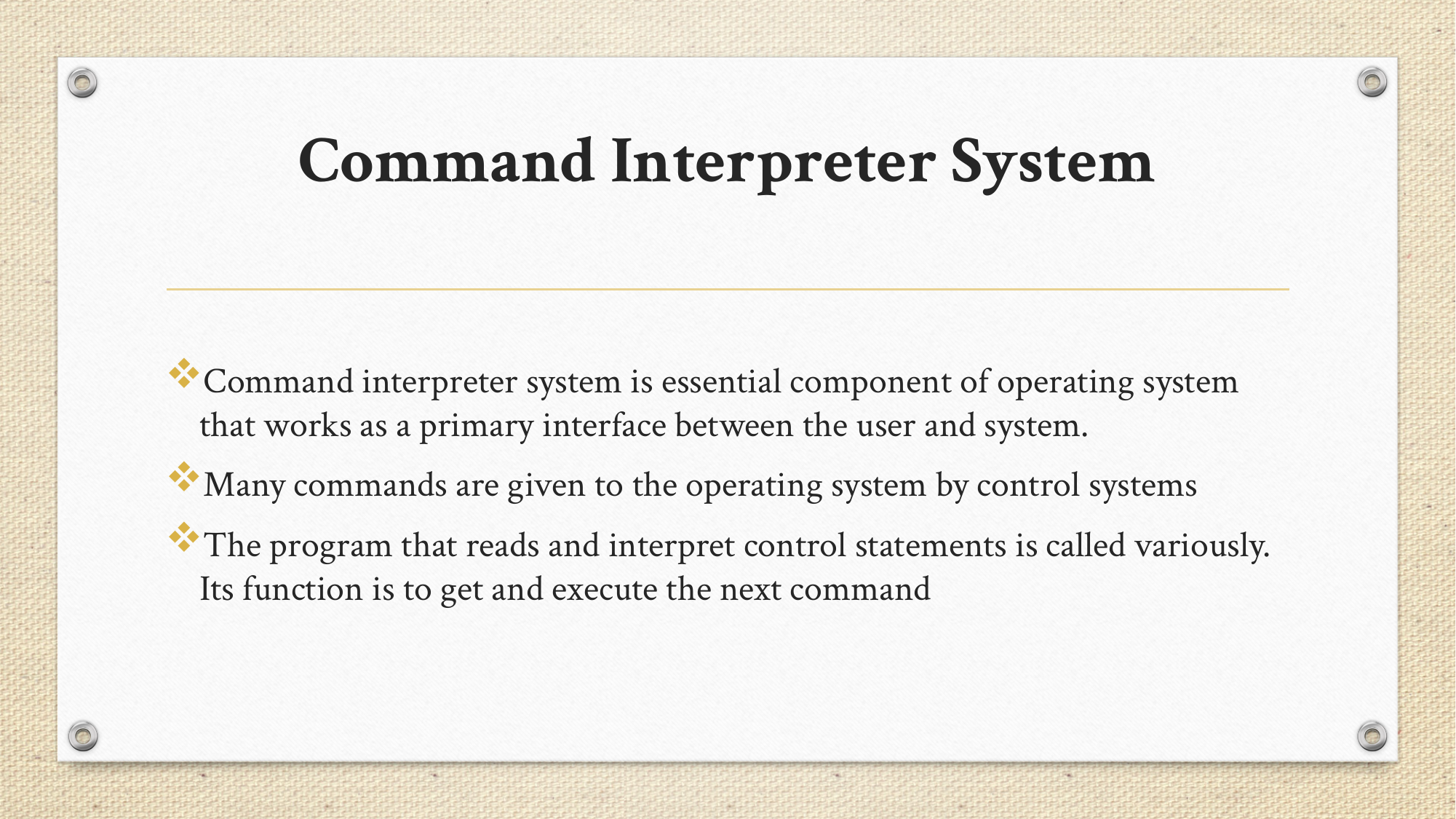

# Command Interpreter System

Command interpreter system is essential component of operating system that works as a primary interface between the user and system.
Many commands are given to the operating system by control systems
The program that reads and interpret control statements is called variously. Its function is to get and execute the next command